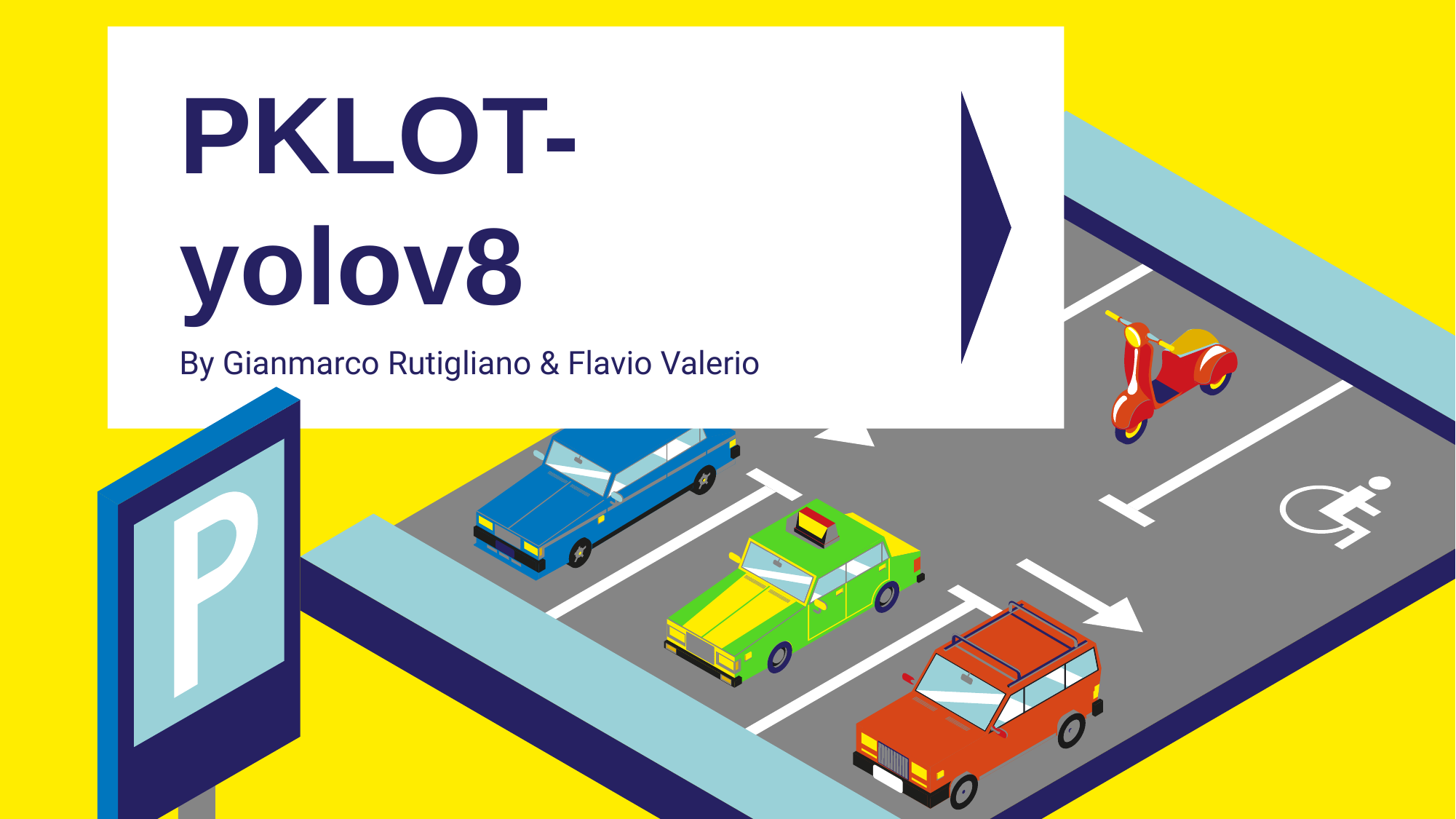

# PKLOT-yolov8

By Gianmarco Rutigliano & Flavio Valerio